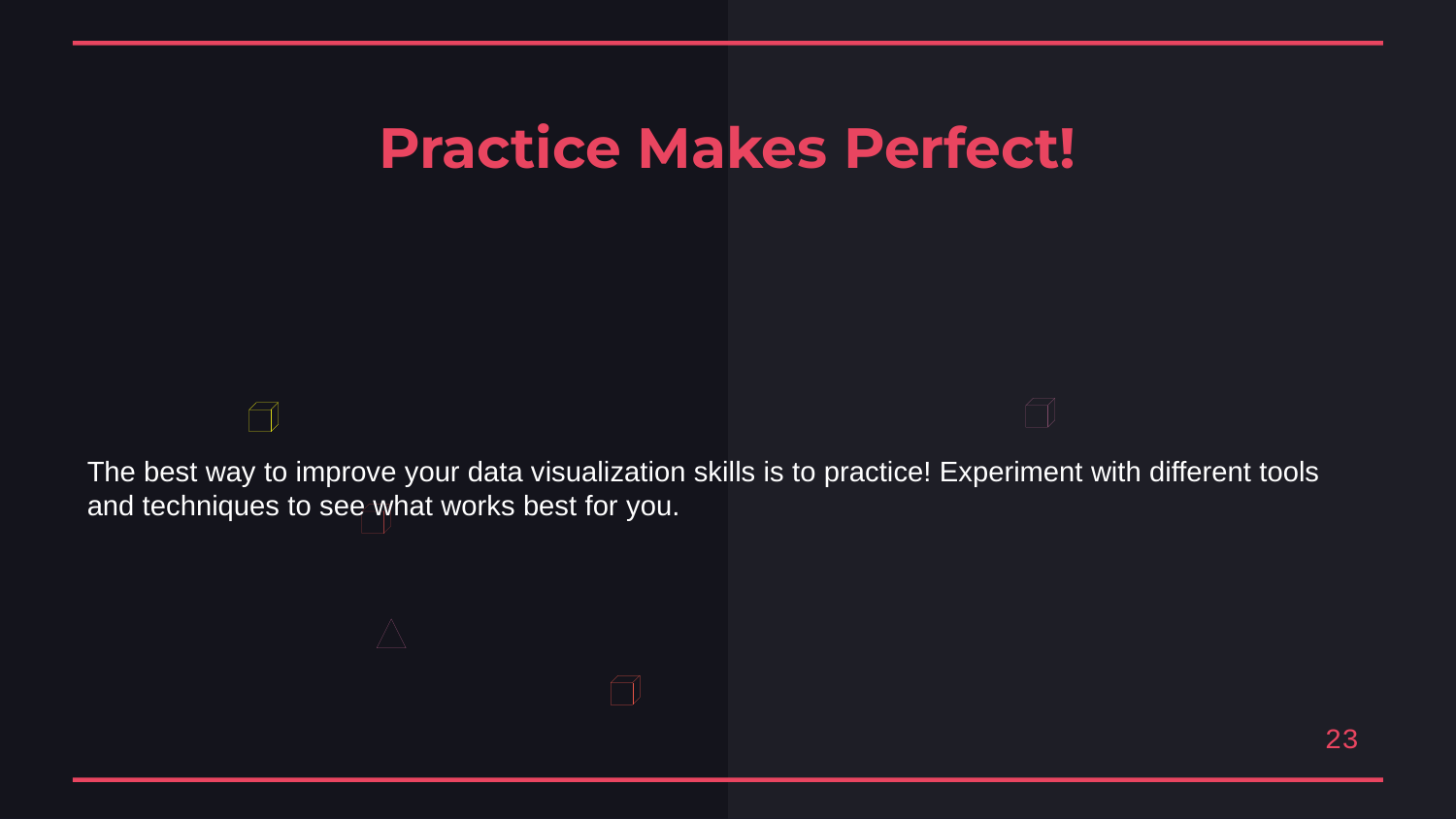

Practice Makes Perfect!
The best way to improve your data visualization skills is to practice! Experiment with different tools and techniques to see what works best for you.

23